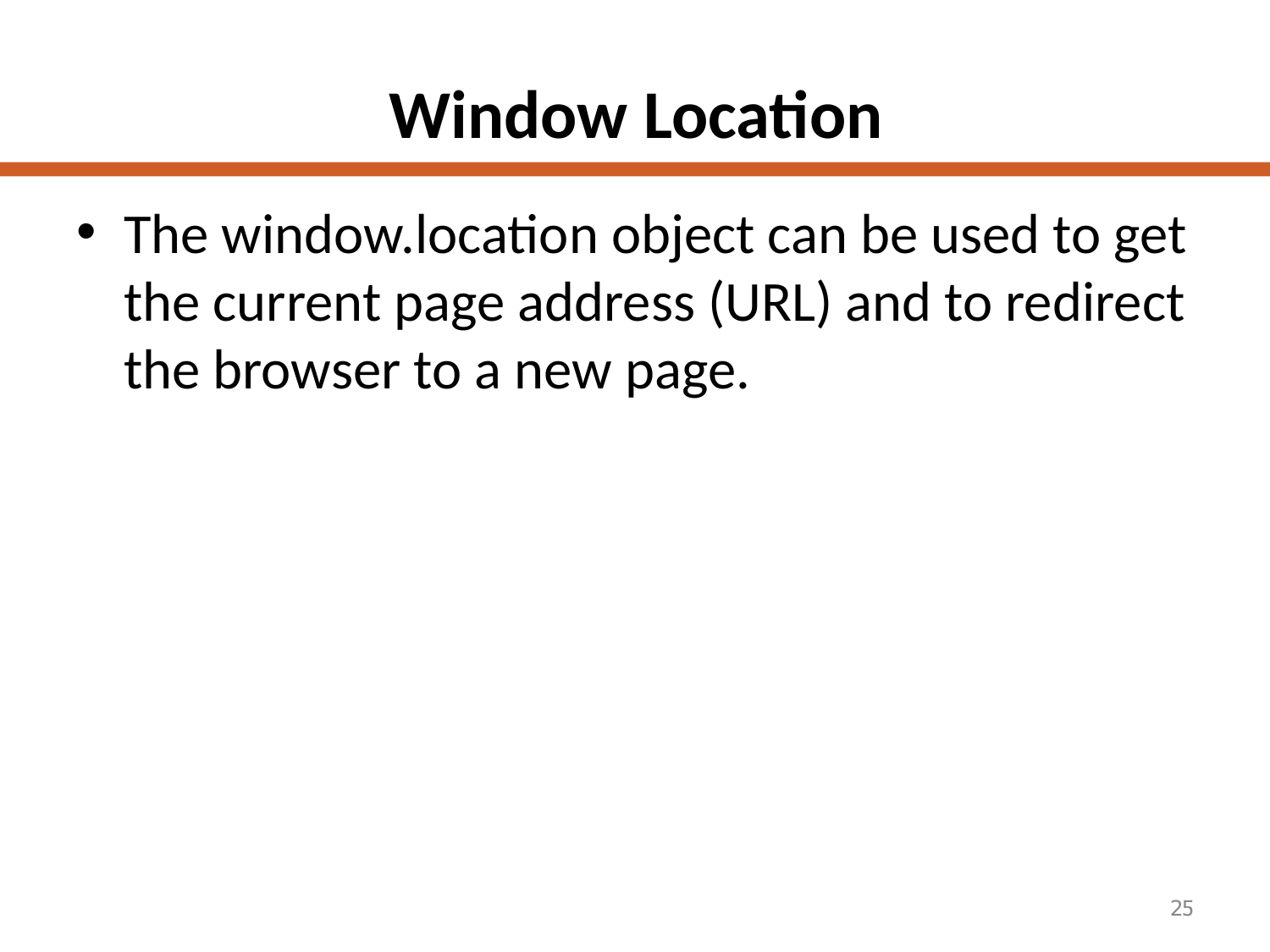

# Window Location
The window.location object can be used to get the current page address (URL) and to redirect the browser to a new page.

25